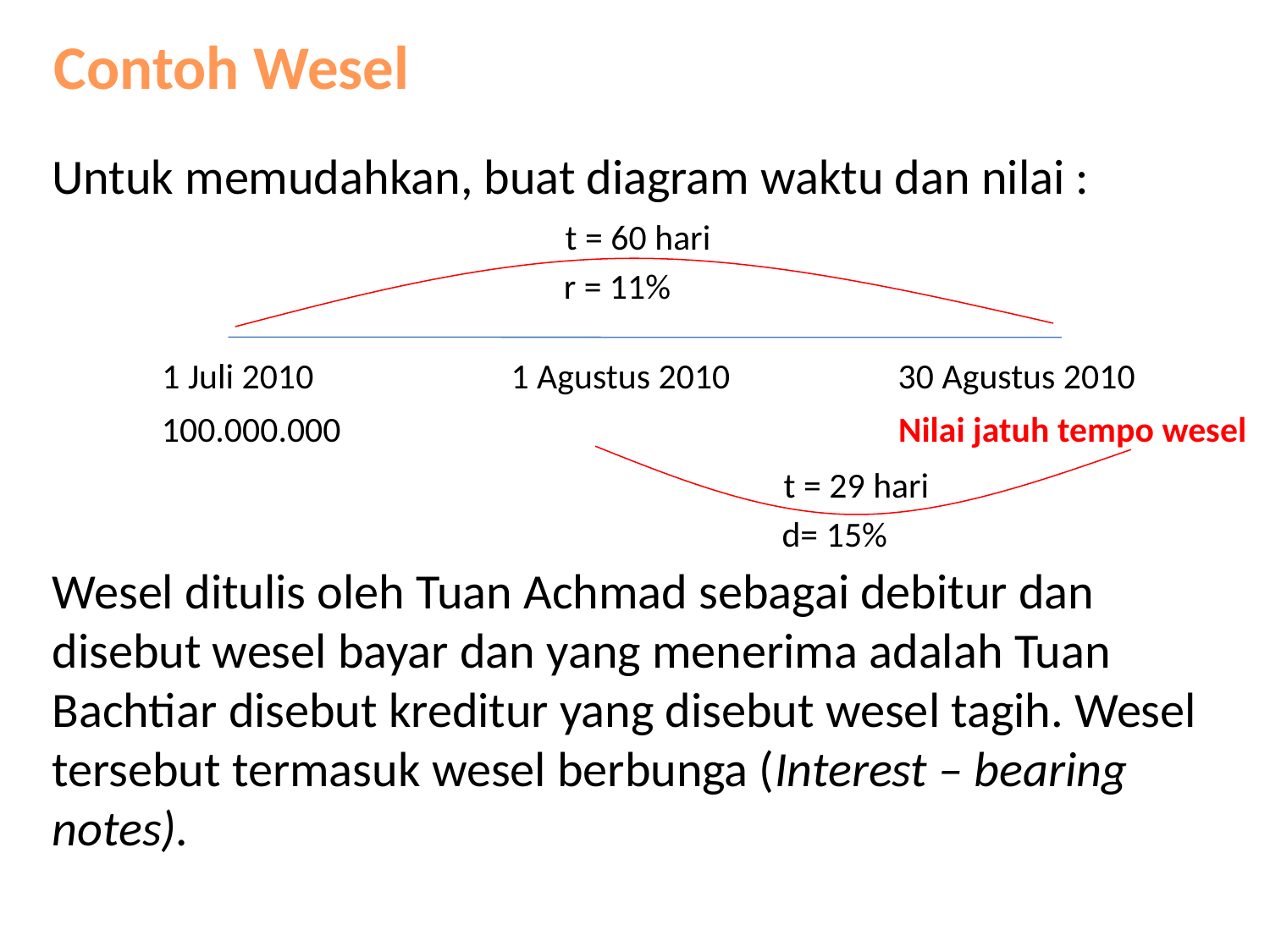

Contoh Wesel
Untuk memudahkan, buat diagram waktu dan nilai :

Wesel ditulis oleh Tuan Achmad sebagai debitur dan disebut wesel bayar dan yang menerima adalah Tuan Bachtiar disebut kreditur yang disebut wesel tagih. Wesel tersebut termasuk wesel berbunga (Interest – bearing notes).
t = 60 hari

r = 11%
1 Juli 2010
1 Agustus 2010
30 Agustus 2010
100.000.000
Nilai jatuh tempo wesel

t = 29 hari
d= 15%